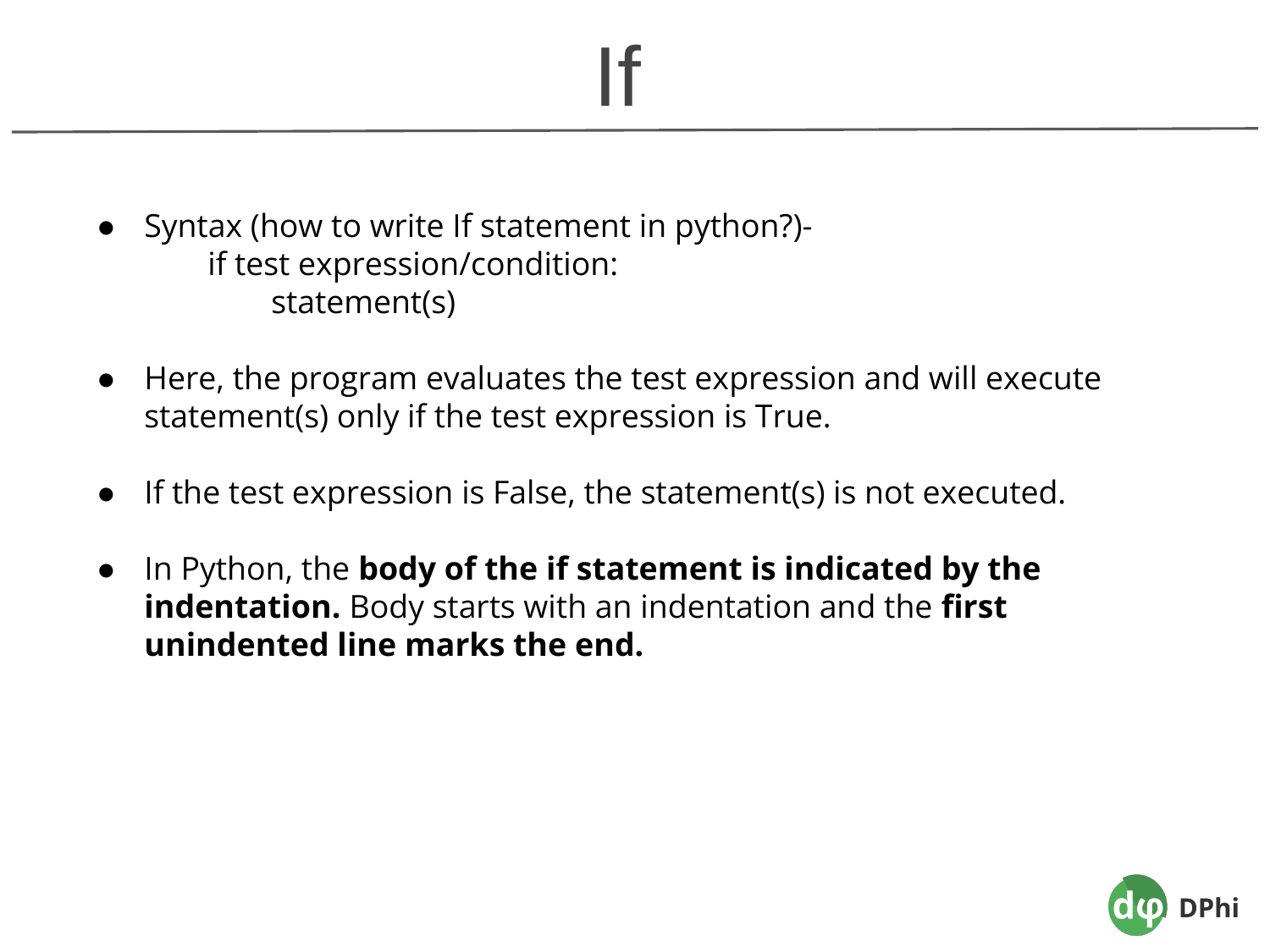

If
Syntax (how to write If statement in python?)-
if test expression/condition:
statement(s)

Here, the program evaluates the test expression and will execute statement(s) only if the test expression is True.

If the test expression is False, the statement(s) is not executed.

In Python, the body of the if statement is indicated by the indentation. Body starts with an indentation and the first unindented line marks the end.